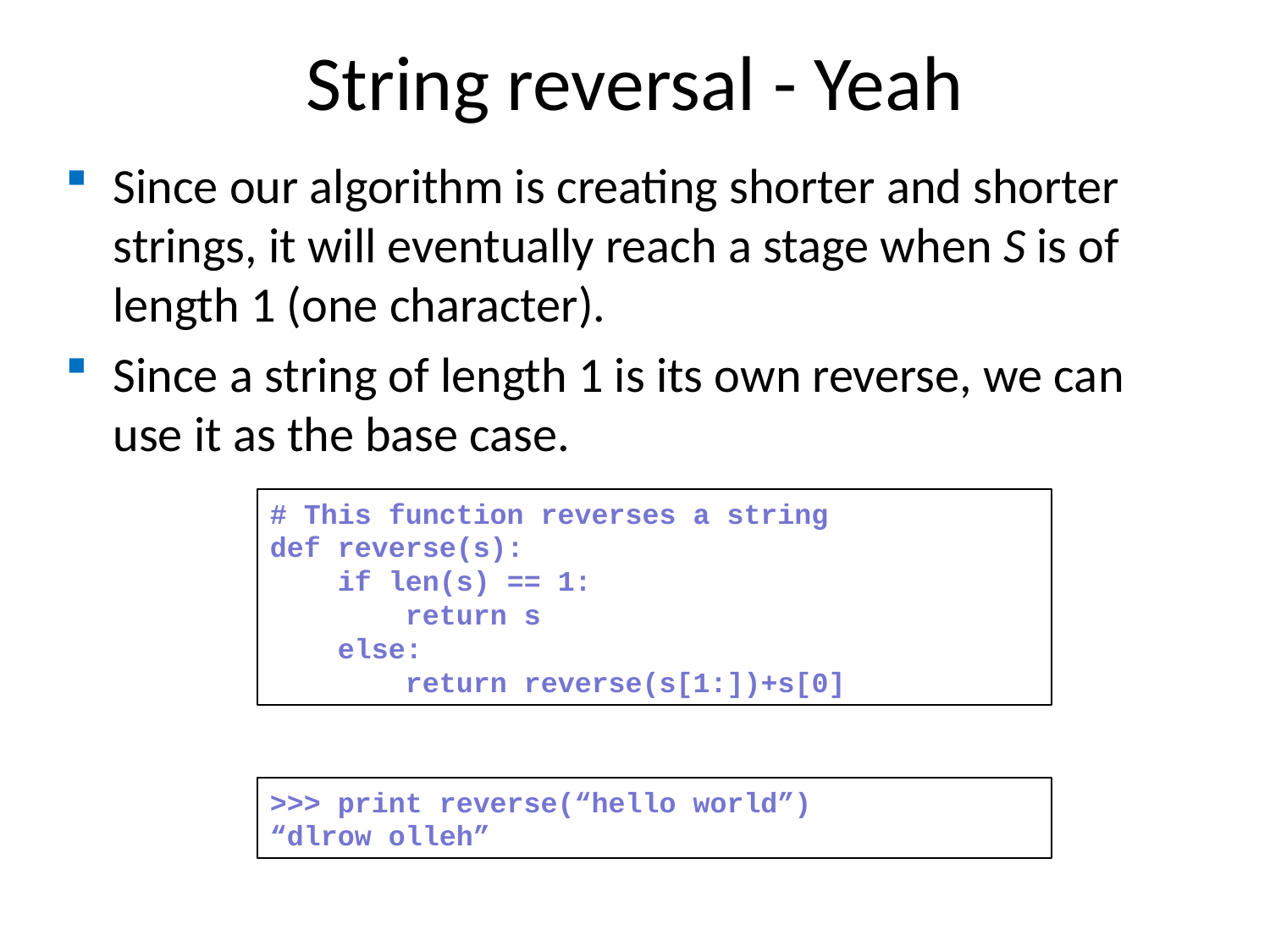

String reversal - Yeah
Since our algorithm is creating shorter and shorter strings, it will eventually reach a stage when S is of length 1 (one character).
Since a string of length 1 is its own reverse, we can use it as the base case.
# This function reverses a string
def reverse(s):
    if len(s) == 1:
        return s
    else:
        return reverse(s[1:])+s[0]
>>> print reverse(“hello world”)
“dlrow olleh”